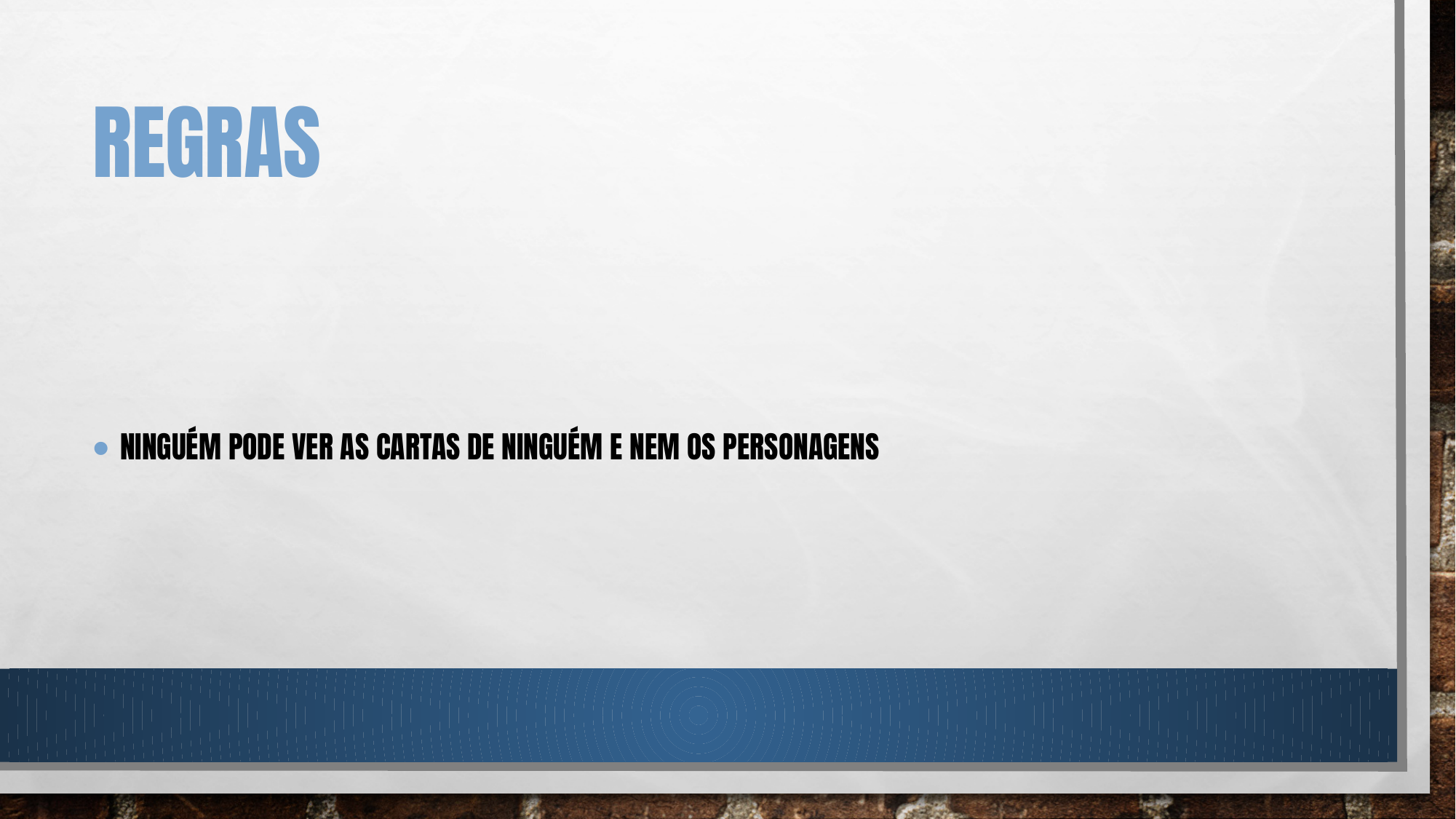

# regras
Ninguém pode ver as cartas de ninguém e nem os personagens